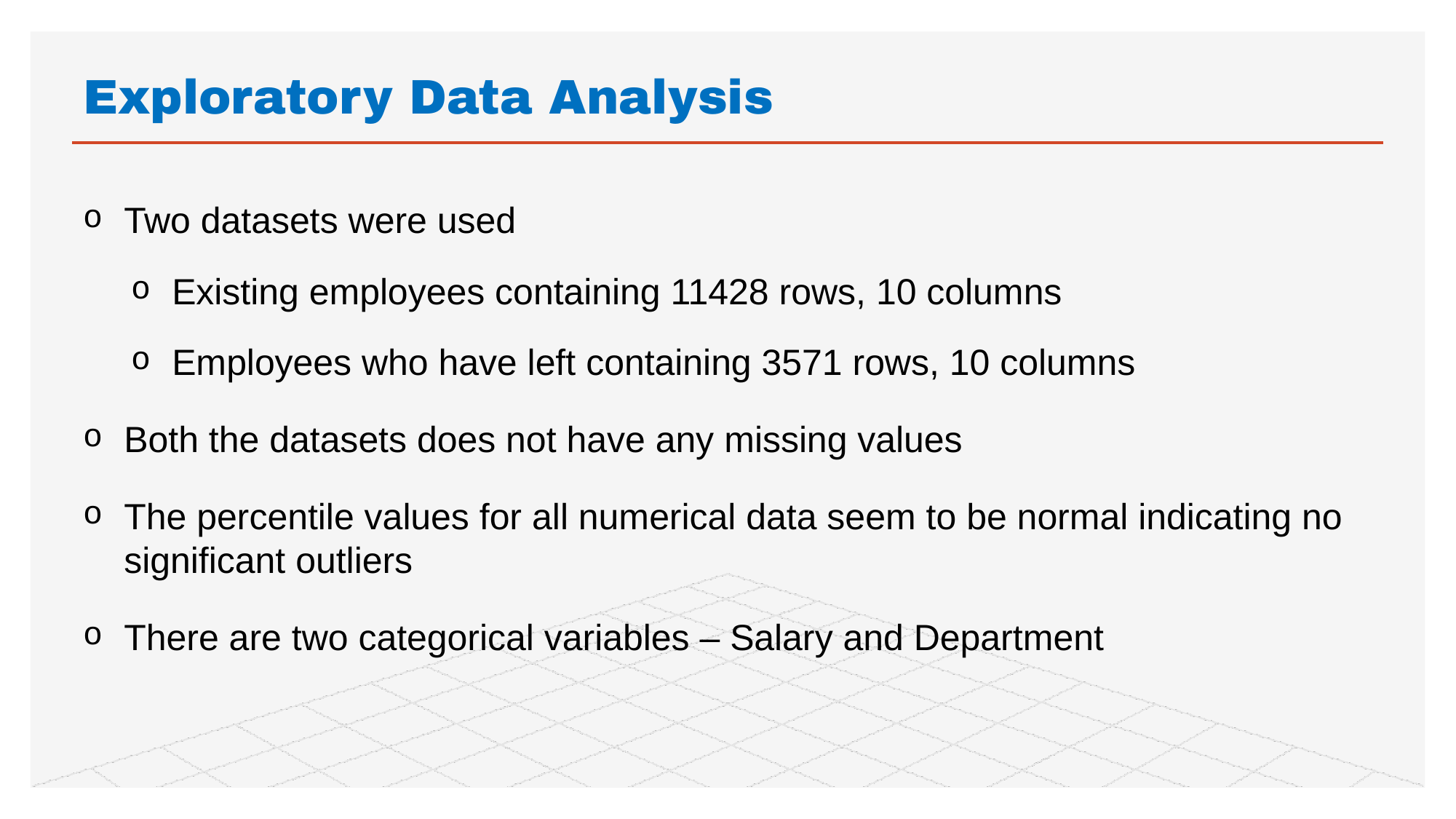

# Exploratory Data Analysis
Two datasets were used
Existing employees containing 11428 rows, 10 columns
Employees who have left containing 3571 rows, 10 columns
Both the datasets does not have any missing values
The percentile values for all numerical data seem to be normal indicating no significant outliers
There are two categorical variables – Salary and Department